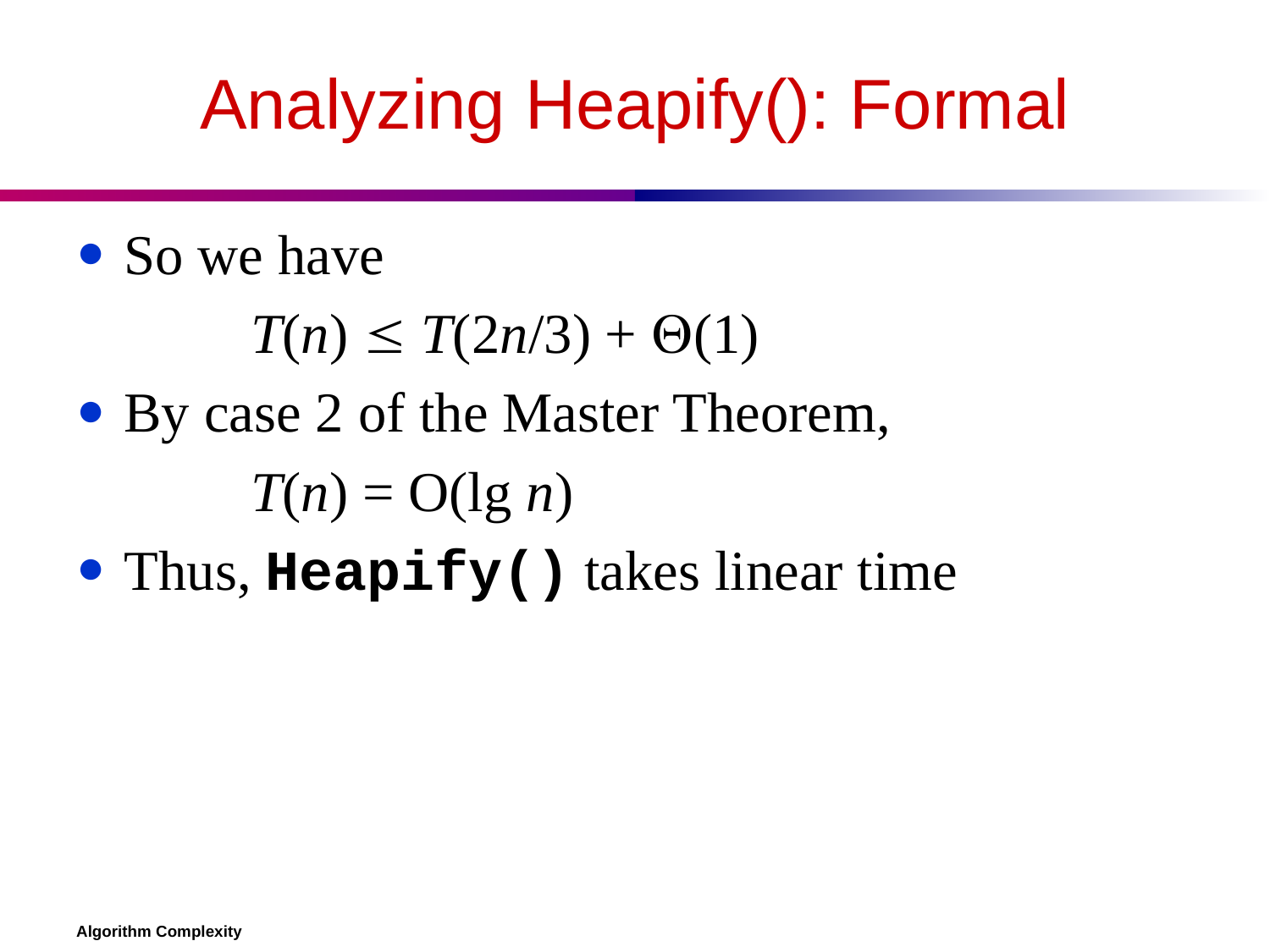

# Analyzing Heapify(): Formal
So we have
		T(n) ≤ T(2n/3) + Θ(1)
By case 2 of the Master Theorem,
		T(n) = O(lg n)
Thus, Heapify() takes linear time

Algorithm Complexity